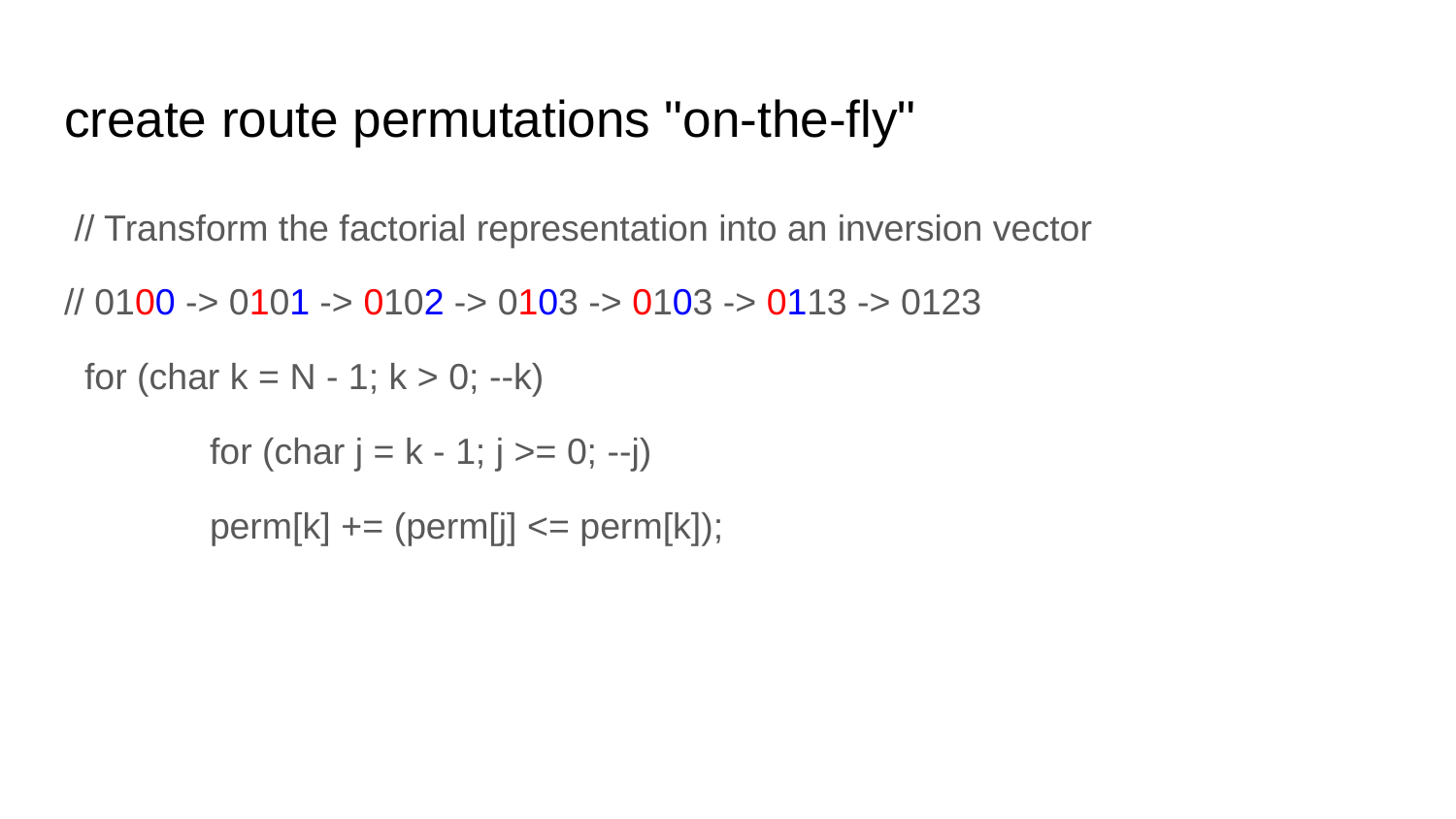

# create route permutations "on-the-fly"
 // Transform the factorial representation into an inversion vector
// 0100 -> 0101 -> 0102 -> 0103 -> 0103 -> 0113 -> 0123
  for (char k = N - 1; k > 0; --k)
	for (char j = k - 1; j >= 0; --j)
  	perm[k] += (perm[j] <= perm[k]);